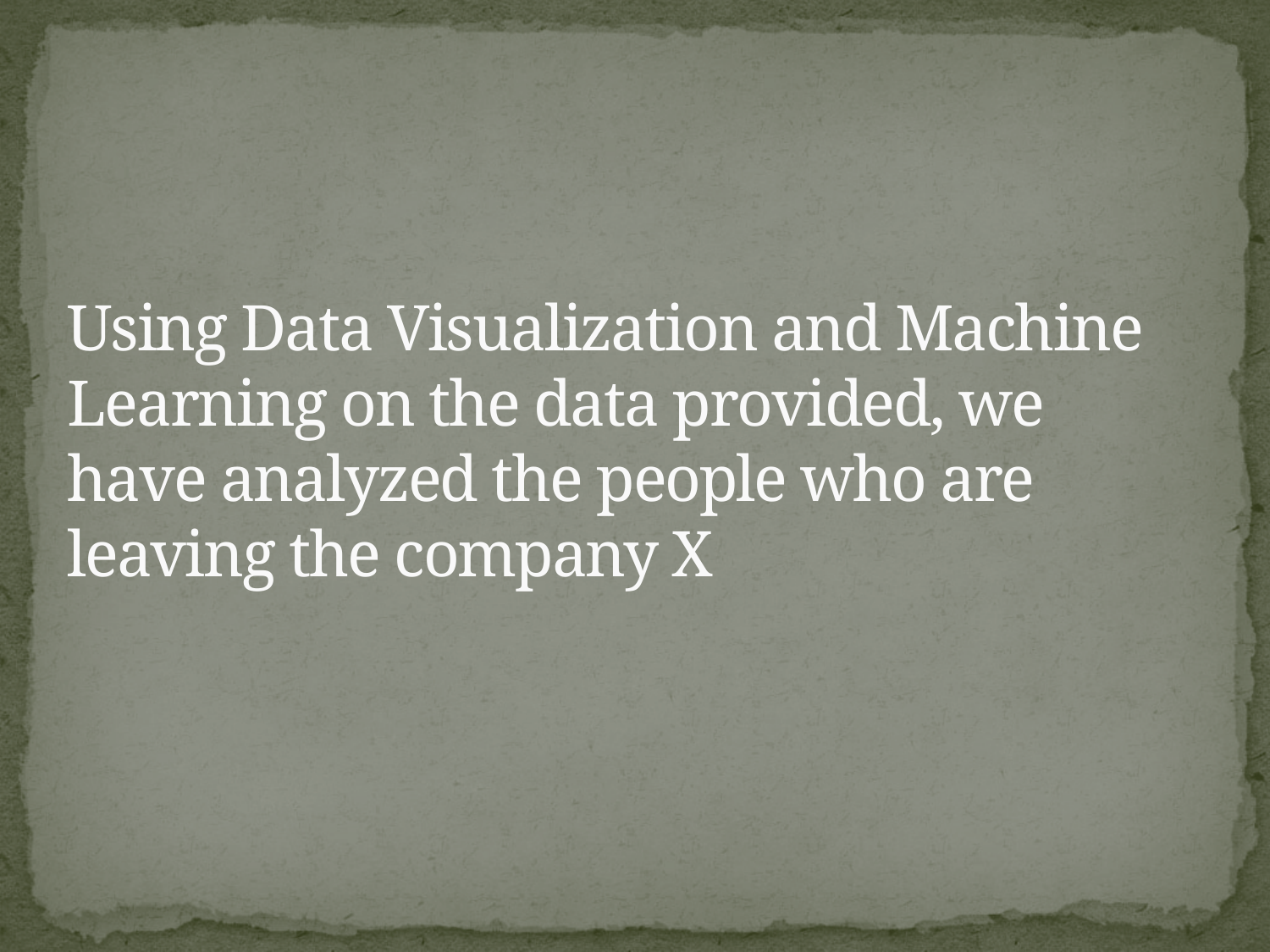

# Using Data Visualization and Machine Learning on the data provided, we have analyzed the people who are leaving the company X